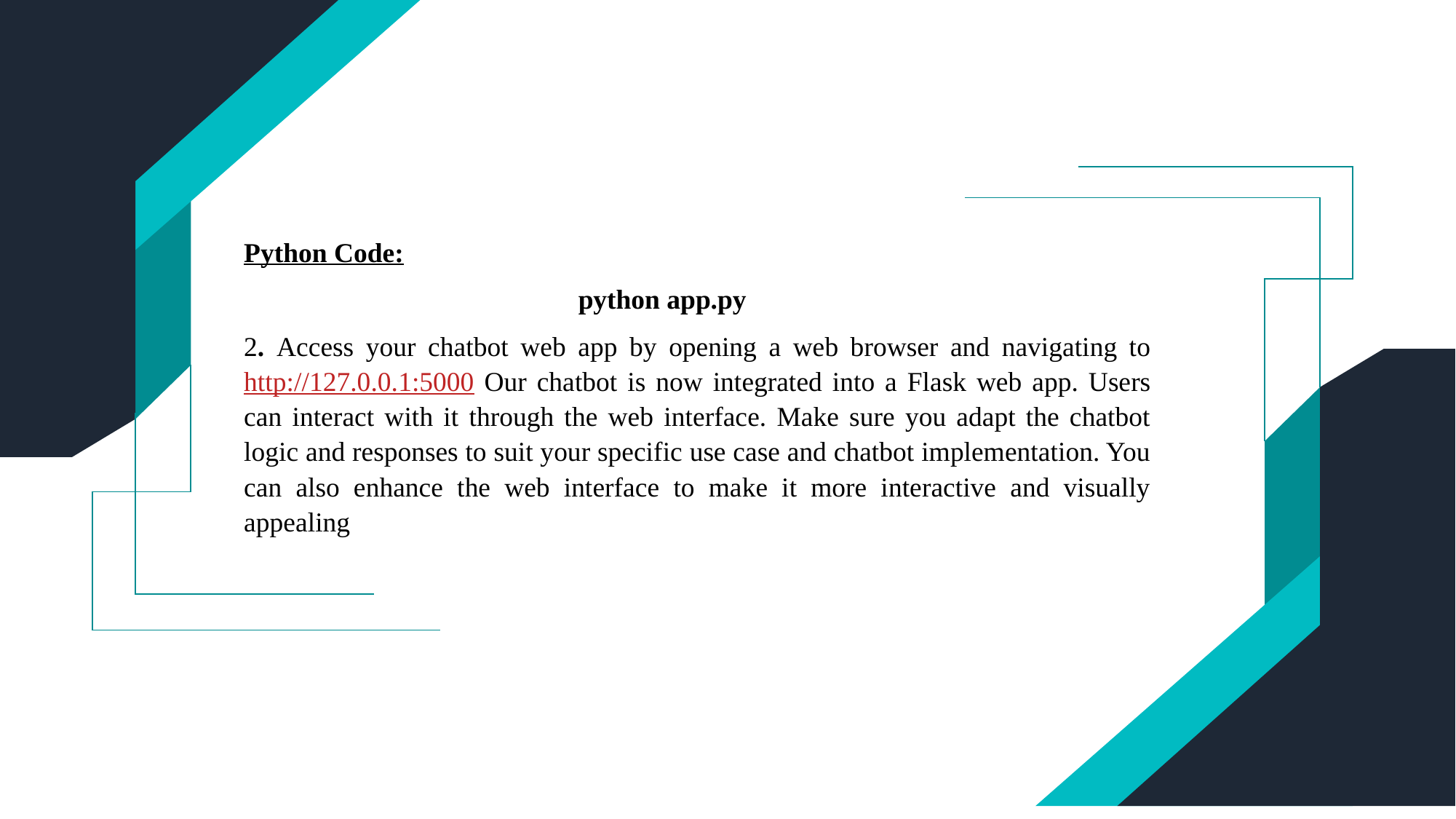

Python Code:
 			 python app.py
2. Access your chatbot web app by opening a web browser and navigating to http://127.0.0.1:5000 Our chatbot is now integrated into a Flask web app. Users can interact with it through the web interface. Make sure you adapt the chatbot logic and responses to suit your specific use case and chatbot implementation. You can also enhance the web interface to make it more interactive and visually appealing